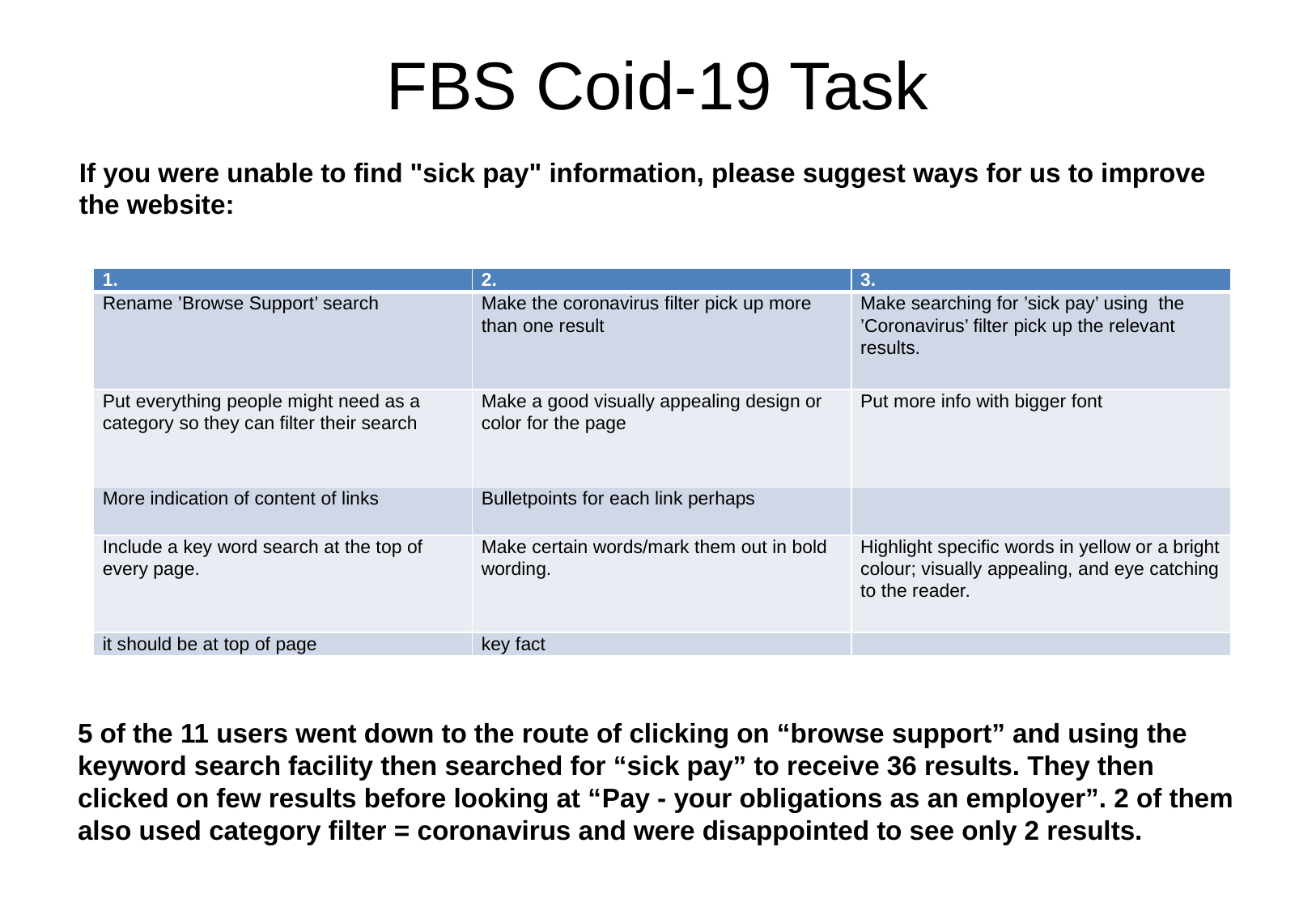

# FBS Coid-19 Task
If you were unable to find "sick pay" information, please suggest ways for us to improve the website:

5 of the 11 users went down to the route of clicking on “browse support” and using the keyword search facility then searched for “sick pay” to receive 36 results. They then clicked on few results before looking at “Pay - your obligations as an employer”. 2 of them also used category filter = coronavirus and were disappointed to see only 2 results.

| 1. | 2. | 3. |
| --- | --- | --- |
| Rename ’Browse Support’ search | Make the coronavirus filter pick up more than one result | Make searching for ’sick pay’ using the ’Coronavirus’ filter pick up the relevant results. |
| Put everything people might need as a category so they can filter their search | Make a good visually appealing design or color for the page | Put more info with bigger font |
| More indication of content of links | Bulletpoints for each link perhaps |  |
| Include a key word search at the top of every page. | Make certain words/mark them out in bold wording. | Highlight specific words in yellow or a bright colour; visually appealing, and eye catching to the reader. |
| it should be at top of page | key fact |  |